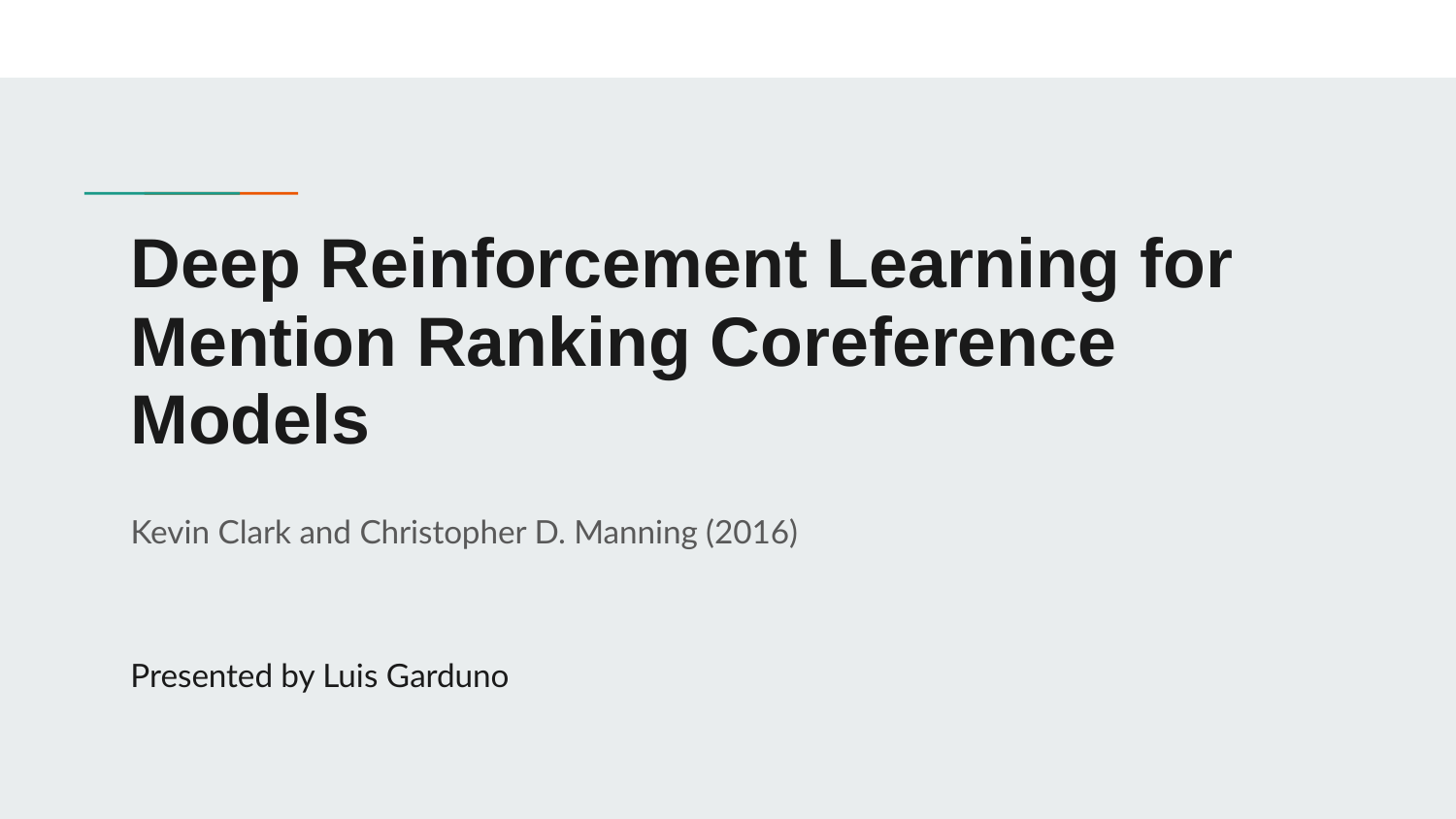

# Deep Reinforcement Learning for Mention Ranking Coreference Models
Kevin Clark and Christopher D. Manning (2016)
Presented by Luis Garduno